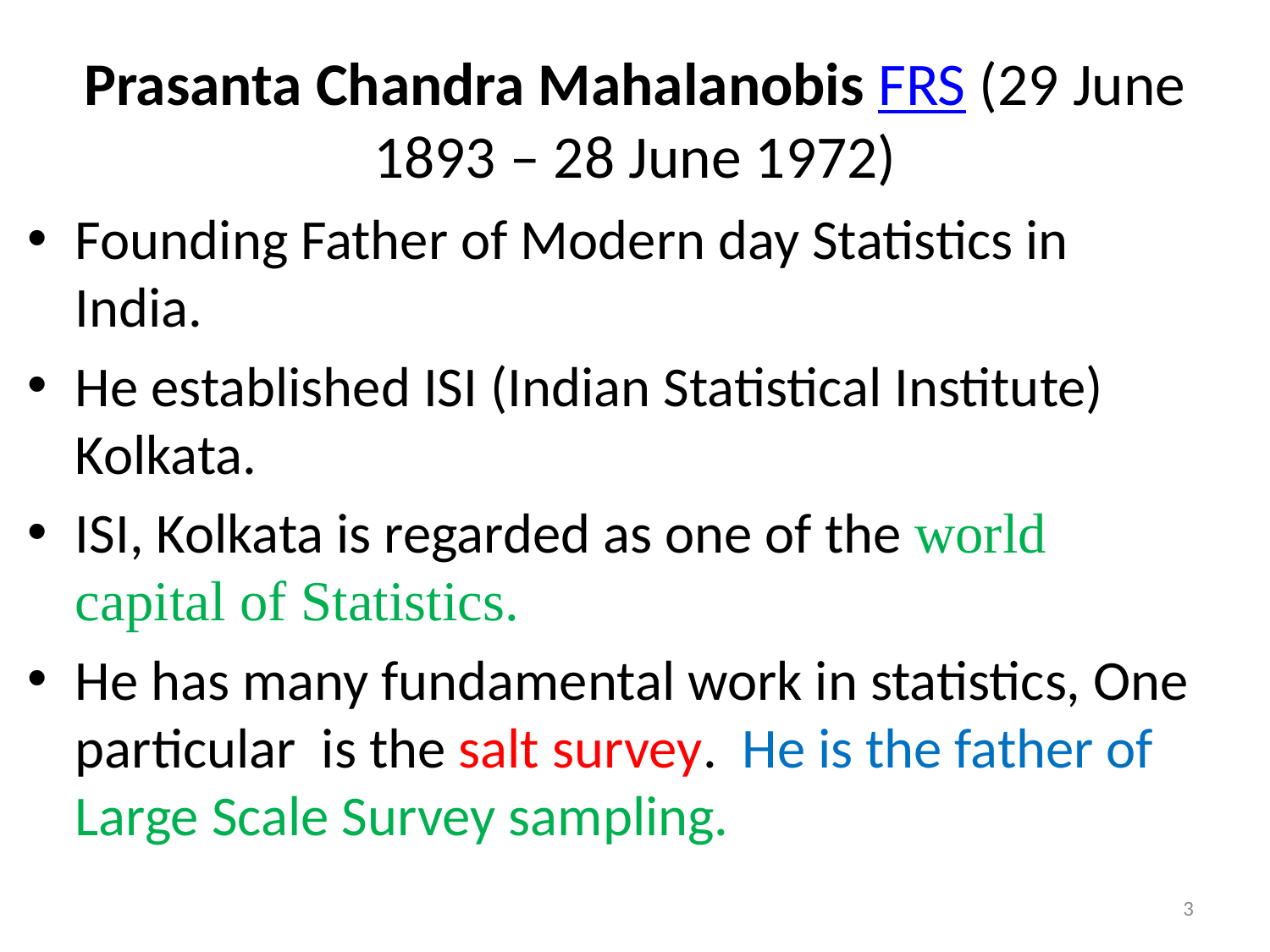

# Prasanta Chandra Mahalanobis FRS (29 June 1893 – 28 June 1972)
Founding Father of Modern day Statistics in India.
He established ISI (Indian Statistical Institute) Kolkata.
ISI, Kolkata is regarded as one of the world capital of Statistics.
He has many fundamental work in statistics, One particular  is the salt survey.  He is the father of Large Scale Survey sampling.

3